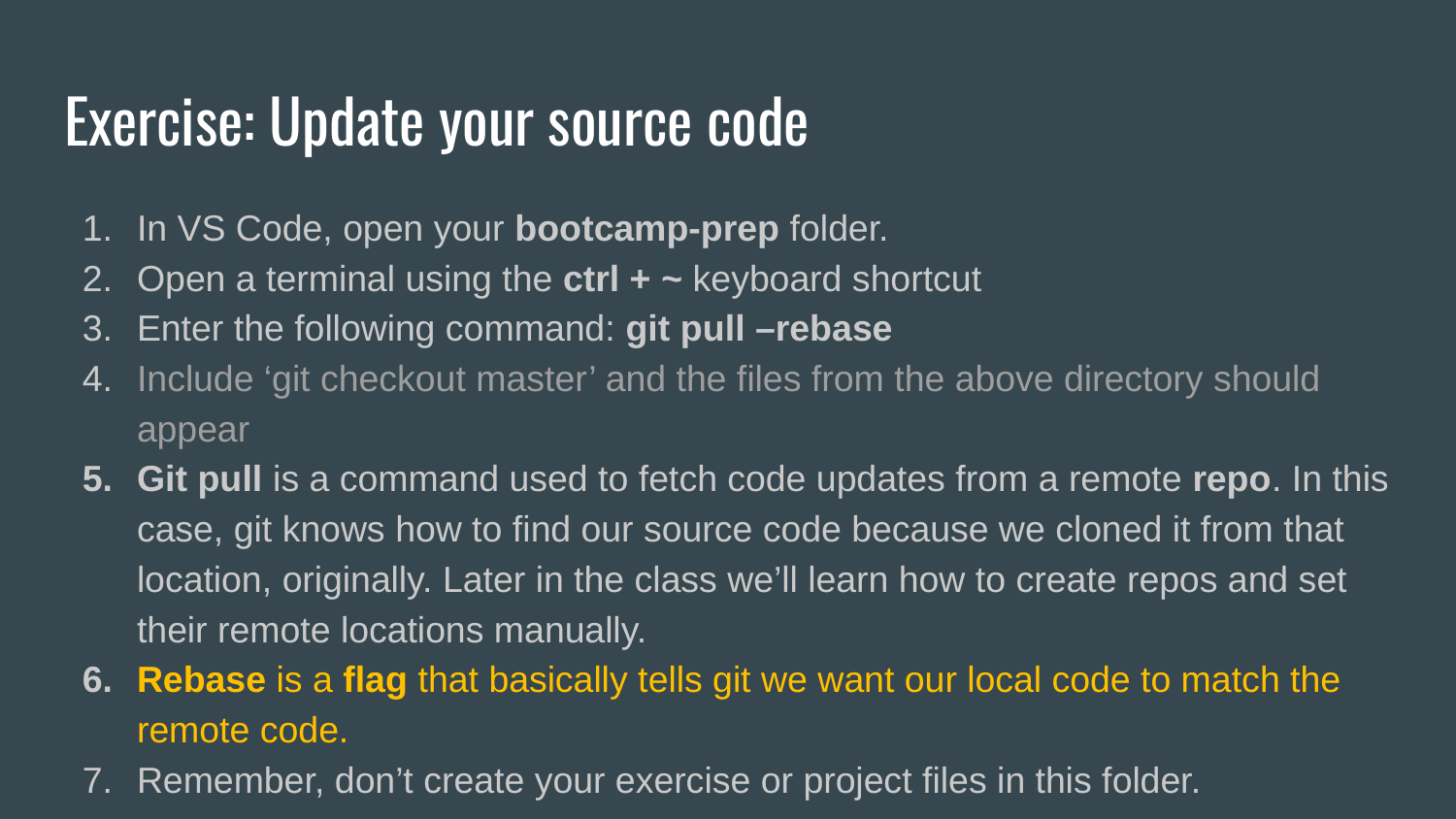

# Exercise: Update your source code
In VS Code, open your bootcamp-prep folder.
Open a terminal using the ctrl + ~ keyboard shortcut
Enter the following command: git pull –rebase
Include ‘git checkout master’ and the files from the above directory should appear
Git pull is a command used to fetch code updates from a remote repo. In this case, git knows how to find our source code because we cloned it from that location, originally. Later in the class we’ll learn how to create repos and set their remote locations manually.
Rebase is a flag that basically tells git we want our local code to match the remote code.
Remember, don’t create your exercise or project files in this folder.